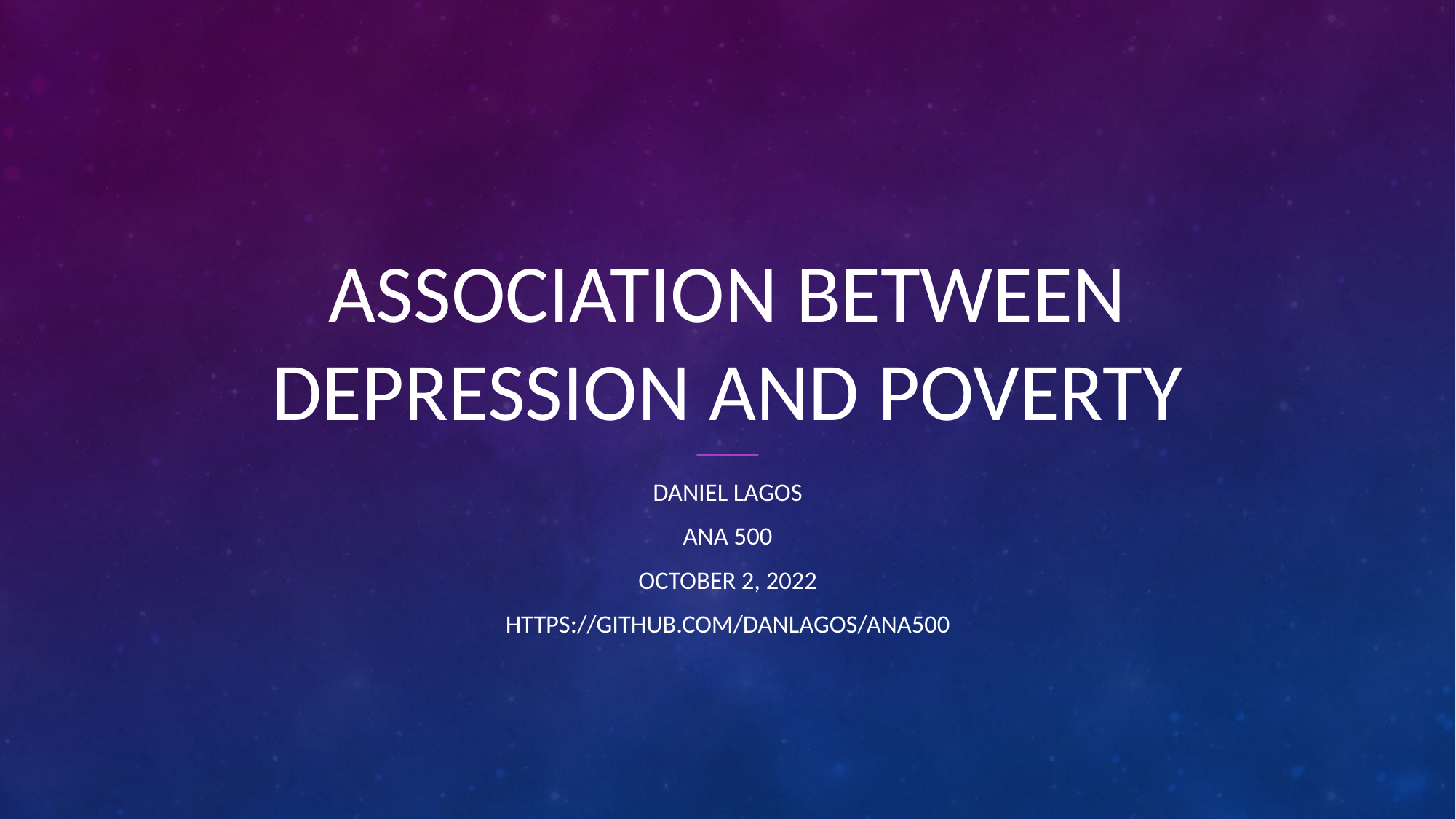

# Association between depression and poverty
Daniel lagos
Ana 500
October 2, 2022
https://github.com/danlagos/ANA500